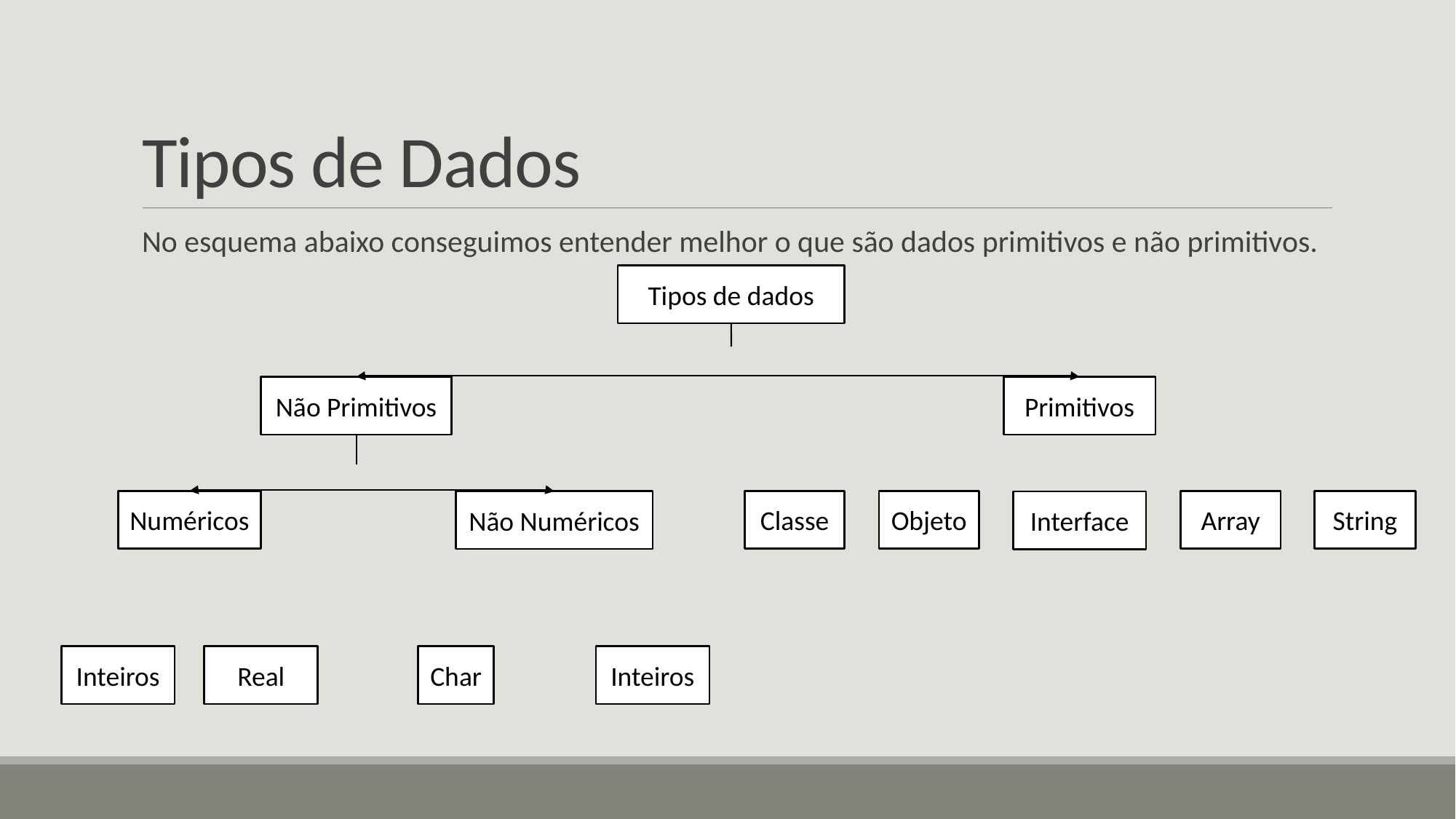

# Tipos de Dados
No esquema abaixo conseguimos entender melhor o que são dados primitivos e não primitivos.

Tipos de dados
Não Primitivos
Primitivos
Numéricos
Classe
Objeto
Array
String
Não Numéricos
Interface
Inteiros
Real
Char
Inteiros